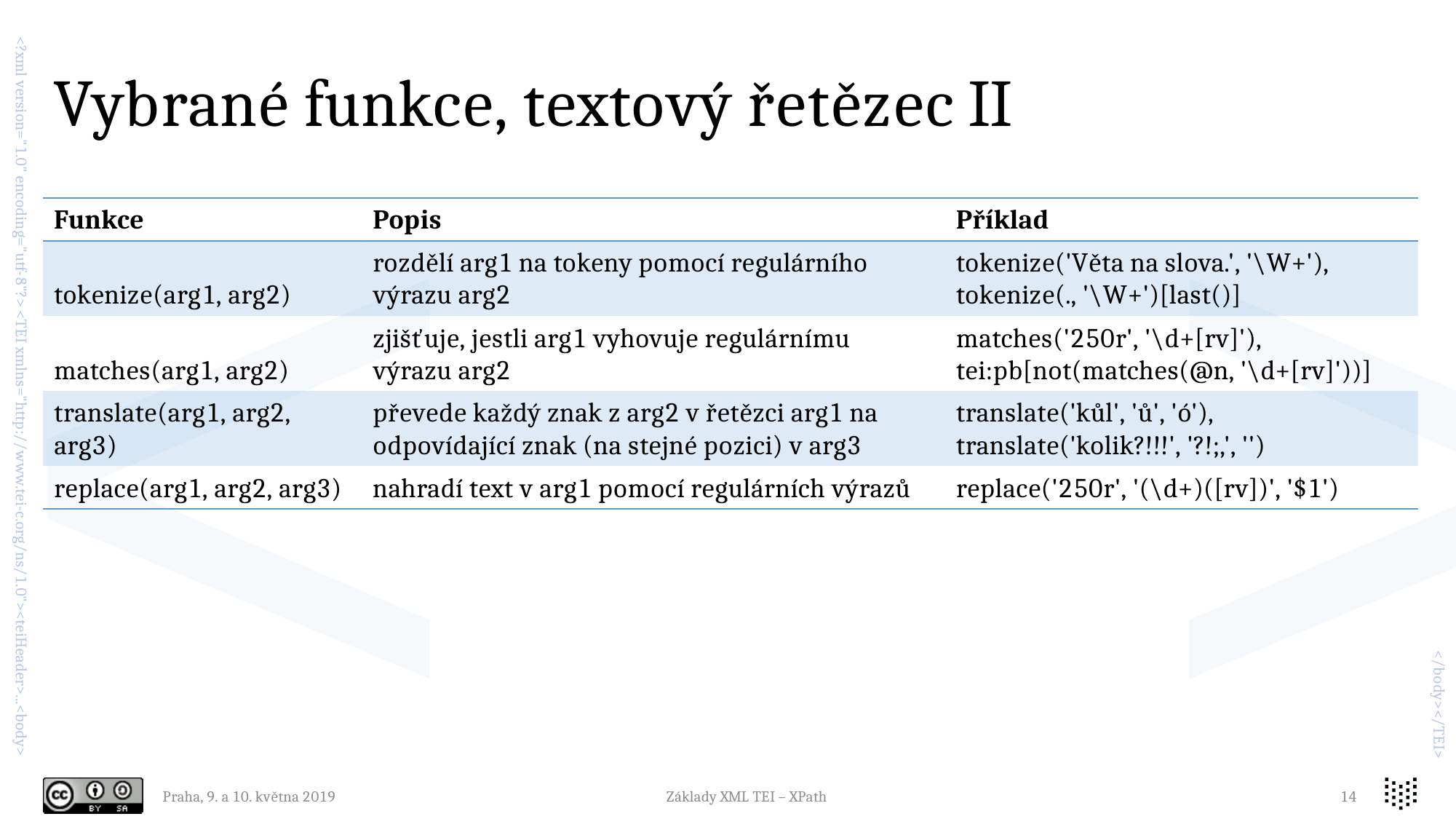

# Vybrané funkce, textový řetězec II
| Funkce | Popis | Příklad |
| --- | --- | --- |
| tokenize(arg1, arg2) | rozdělí arg1 na tokeny pomocí regulárního výrazu arg2 | tokenize('Věta na slova.', '\W+'), tokenize(., '\W+')[last()] |
| matches(arg1, arg2) | zjišťuje, jestli arg1 vyhovuje regulárnímu výrazu arg2 | matches('250r', '\d+[rv]'), tei:pb[not(matches(@n, '\d+[rv]'))] |
| translate(arg1, arg2, arg3) | převede každý znak z arg2 v řetězci arg1 na odpovídající znak (na stejné pozici) v arg3 | translate('kůl', 'ů', 'ó'), translate('kolik?!!!', '?!;,', '') |
| replace(arg1, arg2, arg3) | nahradí text v arg1 pomocí regulárních výrazů | replace('250r', '(\d+)([rv])', '$1') |
Praha, 9. a 10. května 2019
Základy XML TEI – XPath
14